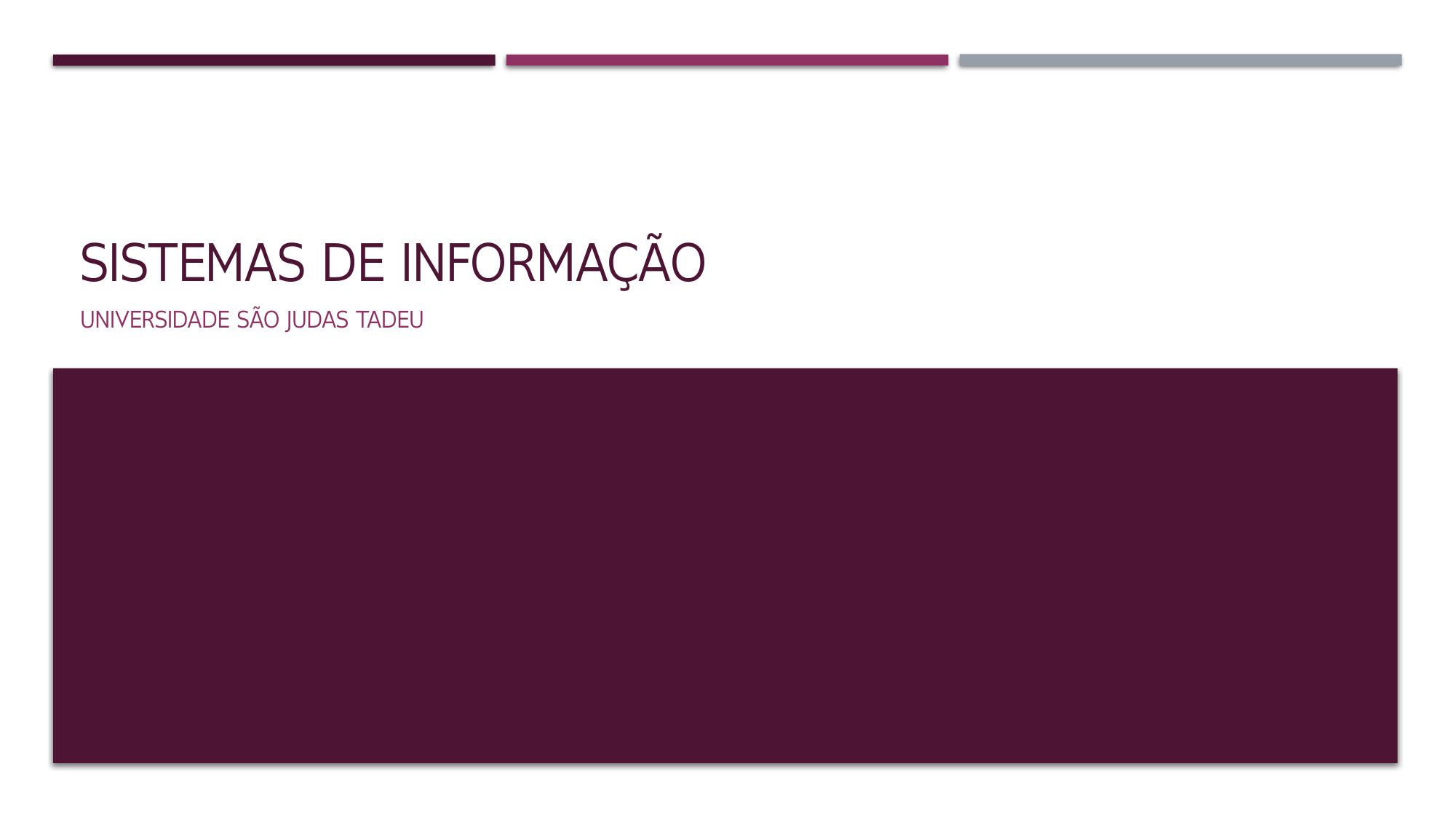

# Sistemas de Informação
UNIVERSIDADE SÃO JUDAS TADEU